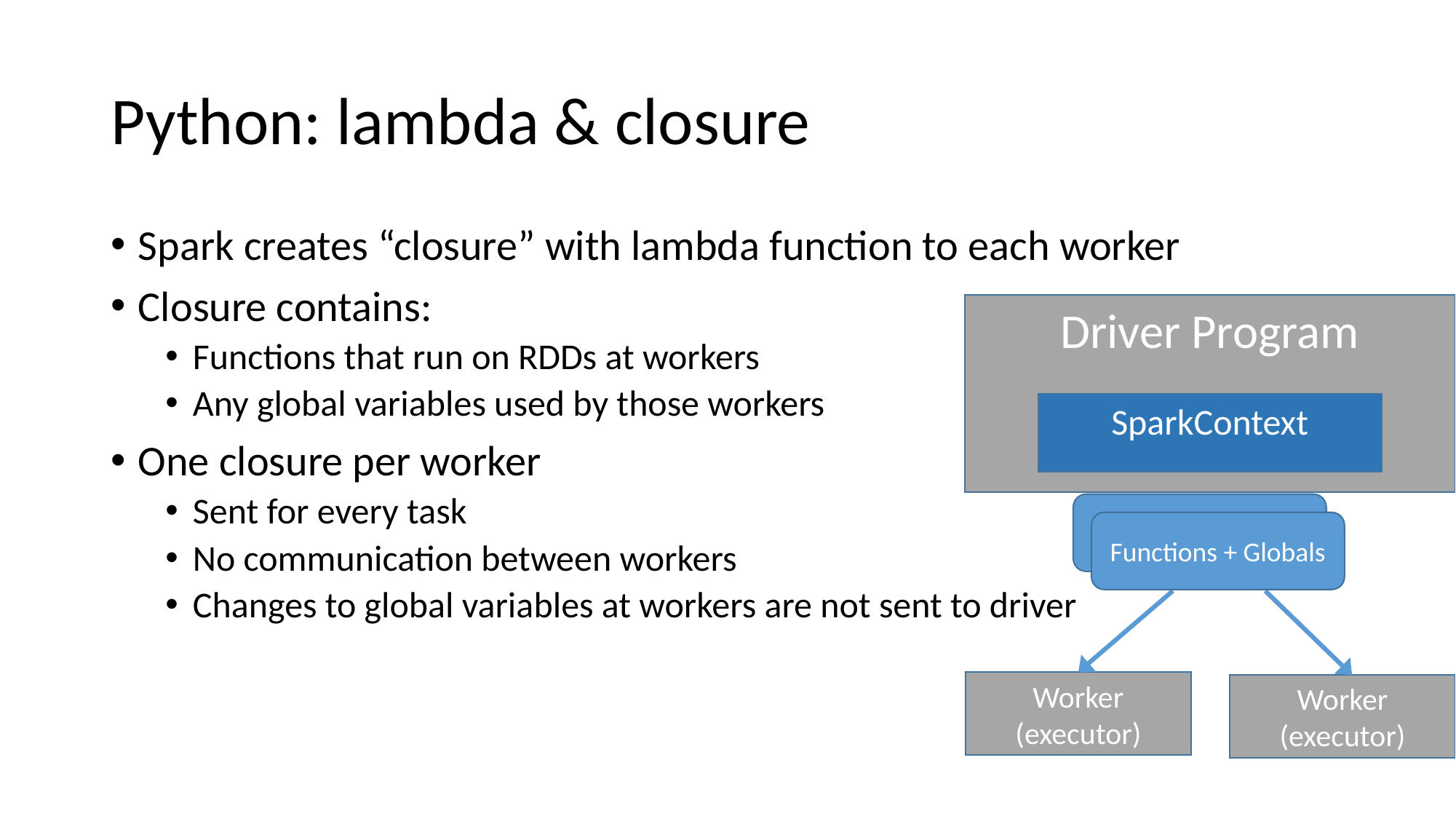

# Python: lambda & closure
Spark creates “closure” with lambda function to each worker
Closure contains:
Functions that run on RDDs at workers
Any global variables used by those workers
One closure per worker
Sent for every task
No communication between workers
Changes to global variables at workers are not sent to driver

Driver Program
SparkContext
Functions + Globals
Functions + Globals
Worker
(executor)
Worker
(executor)